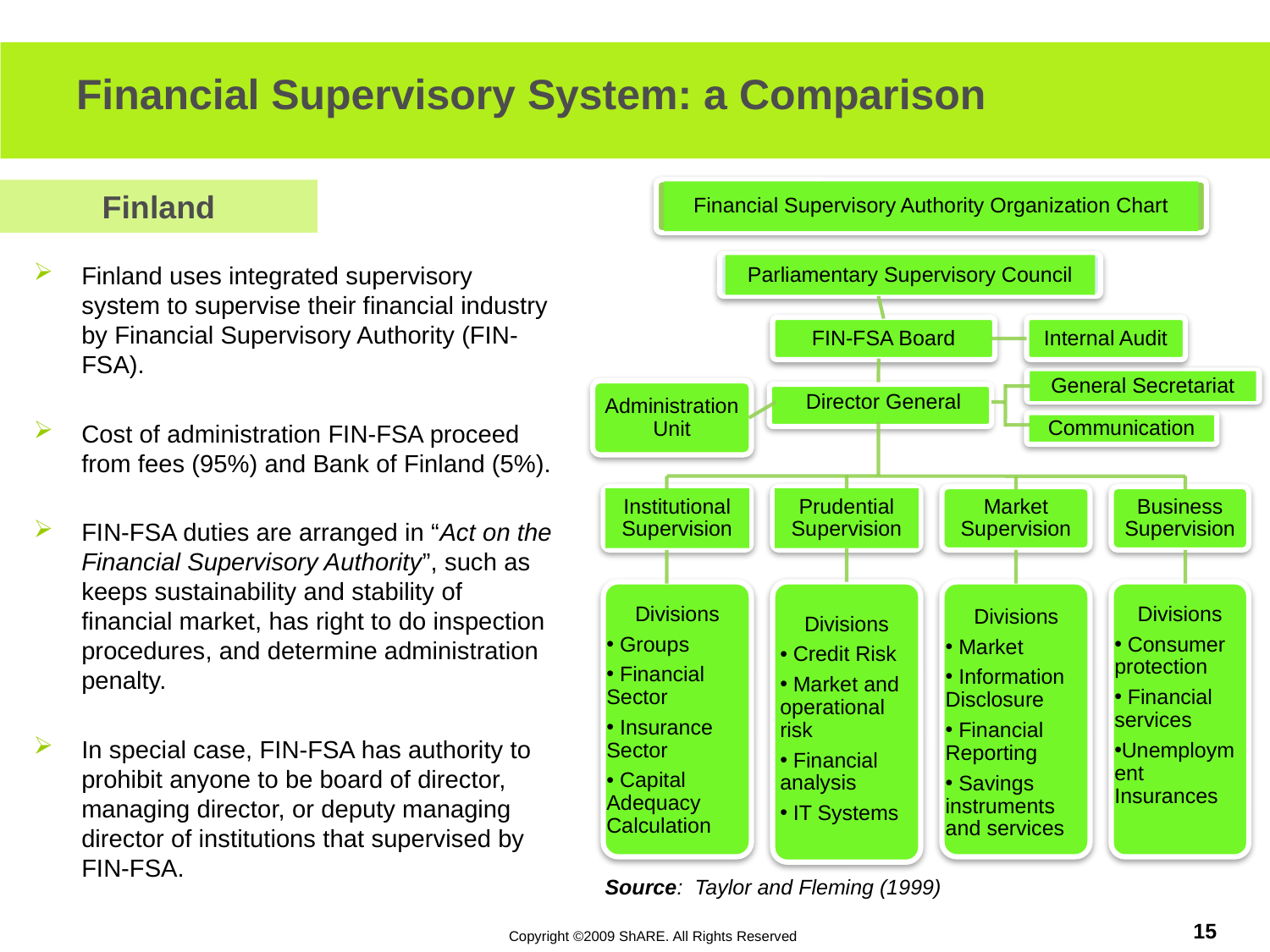

# Financial Supervisory System: a Comparison
Finland

Financial Supervisory Authority Organization Chart

Parliamentary Supervisory Council

FIN-FSA Board

Internal Audit

General Secretariat

Administration Unit
Director General

Communication

Institutional Supervision

Prudential Supervision

Market Supervision

Business Supervision
Divisions
 Credit Risk
 Market and operational risk
 Financial analysis
 IT Systems

Divisions
 Groups
 Financial Sector
 Insurance Sector
 Capital Adequacy Calculation

Divisions
 Market
 Information  Disclosure
 Financial Reporting
 Savings instruments and services

Divisions
 Consumer protection
 Financial services
Unemployment Insurances

Finland uses integrated supervisory system to supervise their financial industry by Financial Supervisory Authority (FIN-FSA).

Cost of administration FIN-FSA proceed from fees (95%) and Bank of Finland (5%).

FIN-FSA duties are arranged in “Act on the Financial Supervisory Authority”, such as keeps sustainability and stability of financial market, has right to do inspection procedures, and determine administration penalty.

In special case, FIN-FSA has authority to prohibit anyone to be board of director, managing director, or deputy managing director of institutions that supervised by FIN-FSA.
Source:  Taylor and Fleming (1999)